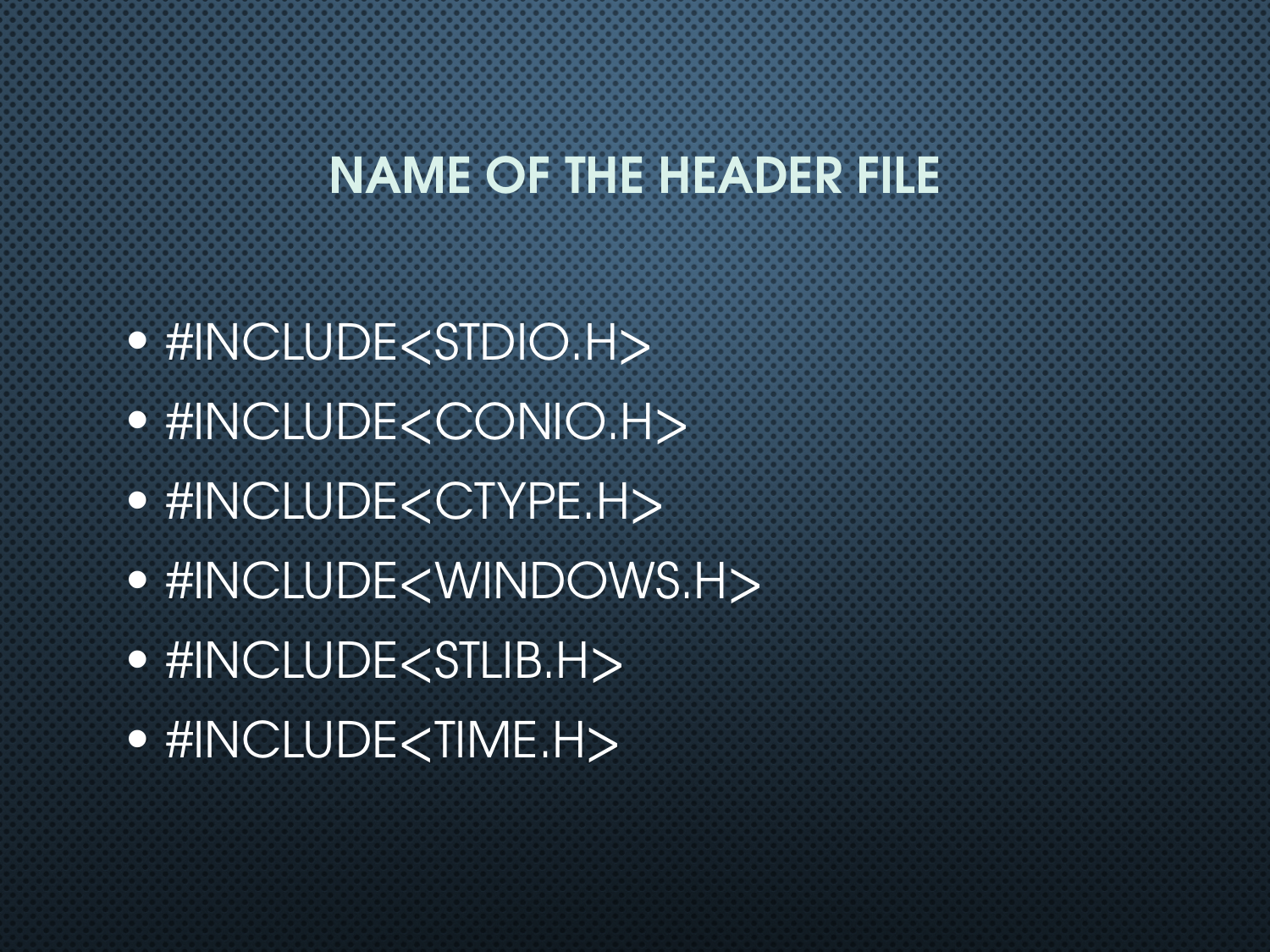

# Name of the Header File
#include<stdio.h>
#include<conio.h>
#include<ctype.h>
#include<windows.h>
#include<stlib.h>
#include<time.h>